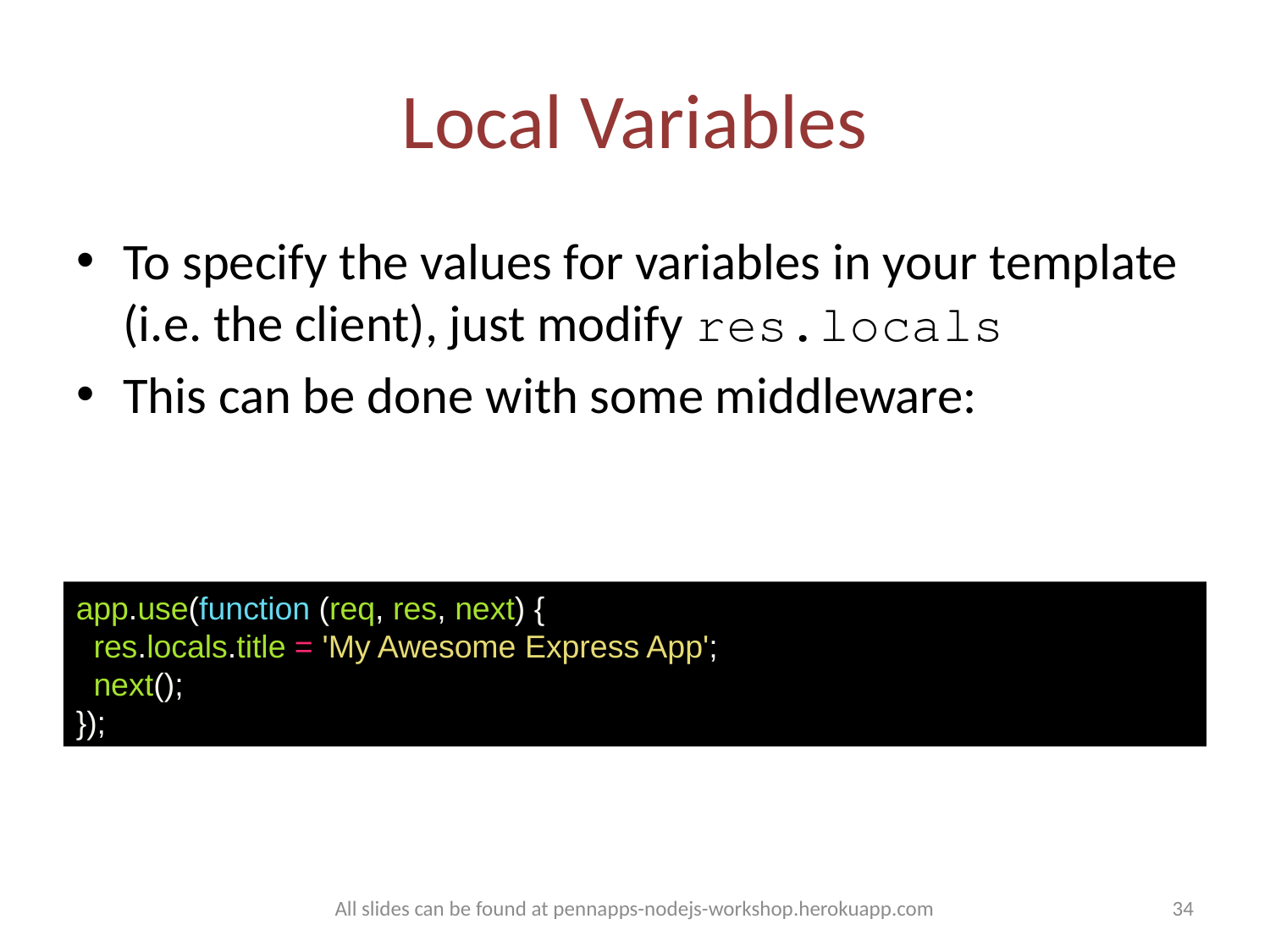

# Local Variables
To specify the values for variables in your template (i.e. the client), just modify res.locals
This can be done with some middleware:
app.use(function (req, res, next) {
  res.locals.title = 'My Awesome Express App';
  next();
});
All slides can be found at pennapps-nodejs-workshop.herokuapp.com
34